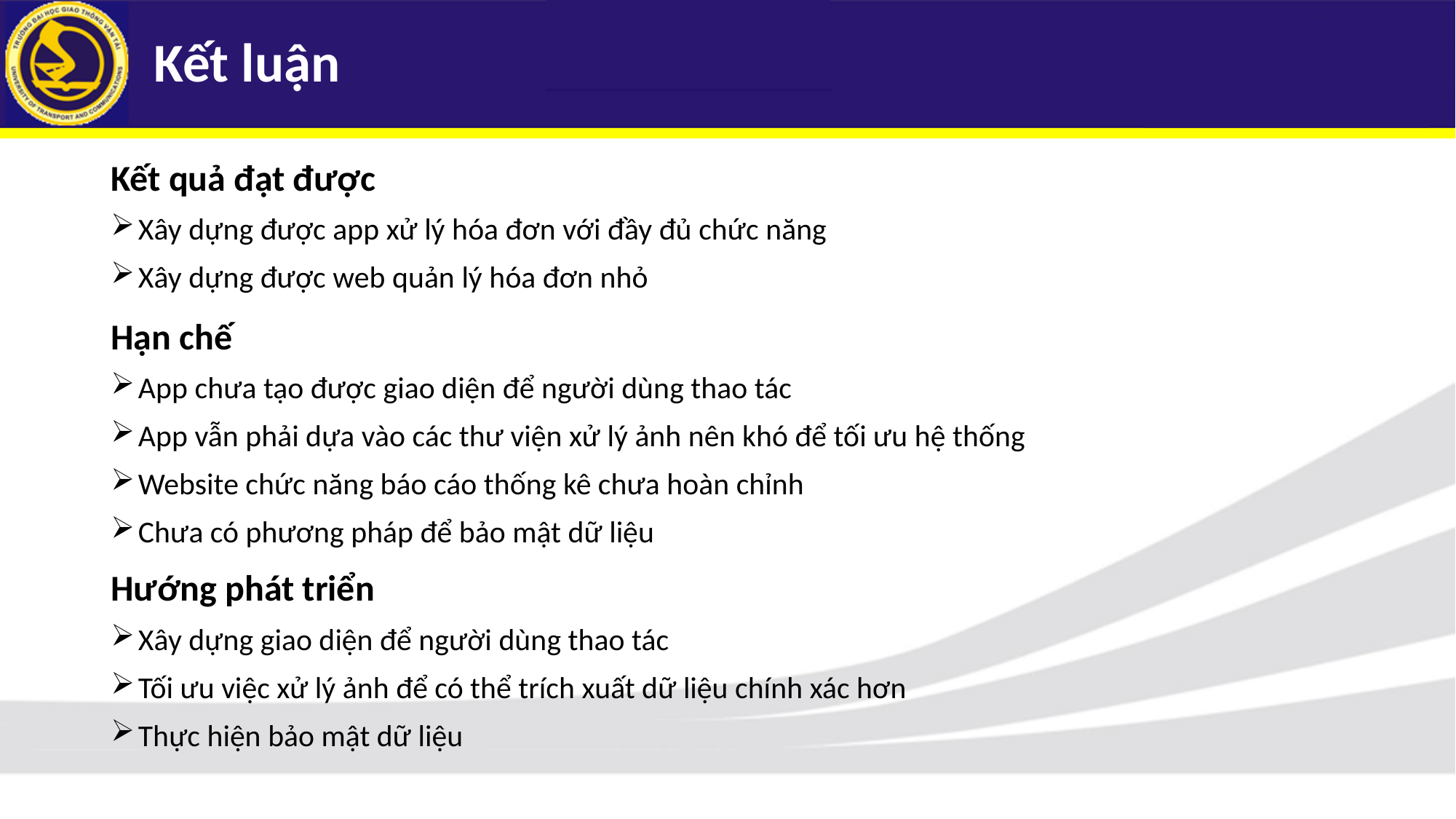

# Kết luận
Kết quả đạt được
Xây dựng được app xử lý hóa đơn với đầy đủ chức năng
Xây dựng được web quản lý hóa đơn nhỏ
Hạn chế
App chưa tạo được giao diện để người dùng thao tác
App vẫn phải dựa vào các thư viện xử lý ảnh nên khó để tối ưu hệ thống
Website chức năng báo cáo thống kê chưa hoàn chỉnh
Chưa có phương pháp để bảo mật dữ liệu
Hướng phát triển
Xây dựng giao diện để người dùng thao tác
Tối ưu việc xử lý ảnh để có thể trích xuất dữ liệu chính xác hơn
Thực hiện bảo mật dữ liệu